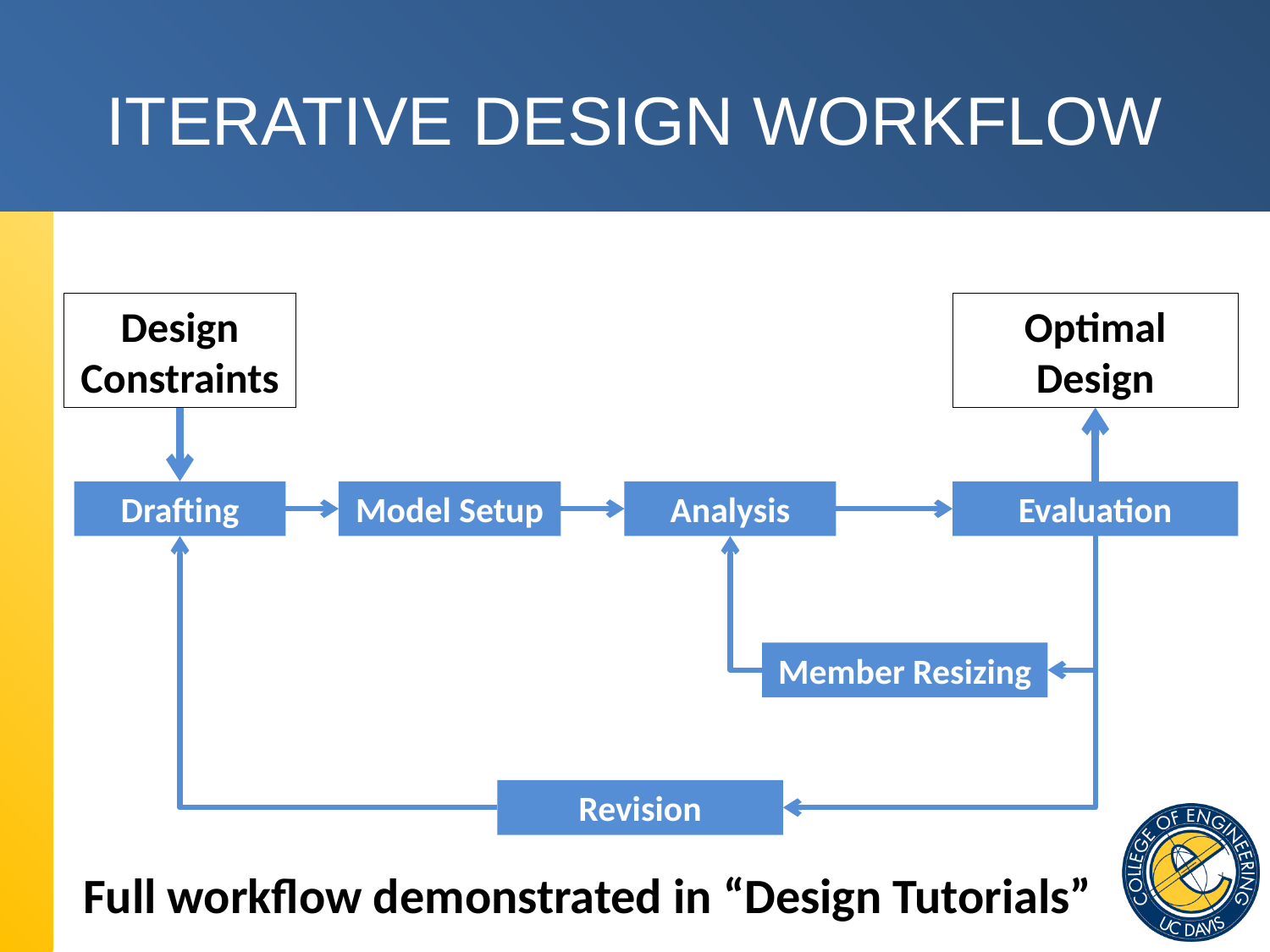

# ITERATIVE DESIGN WORKFLOW
Design Constraints
Optimal Design
Drafting
Model Setup
Analysis
Evaluation
Member Resizing
Revision
Full workflow demonstrated in “Design Tutorials”